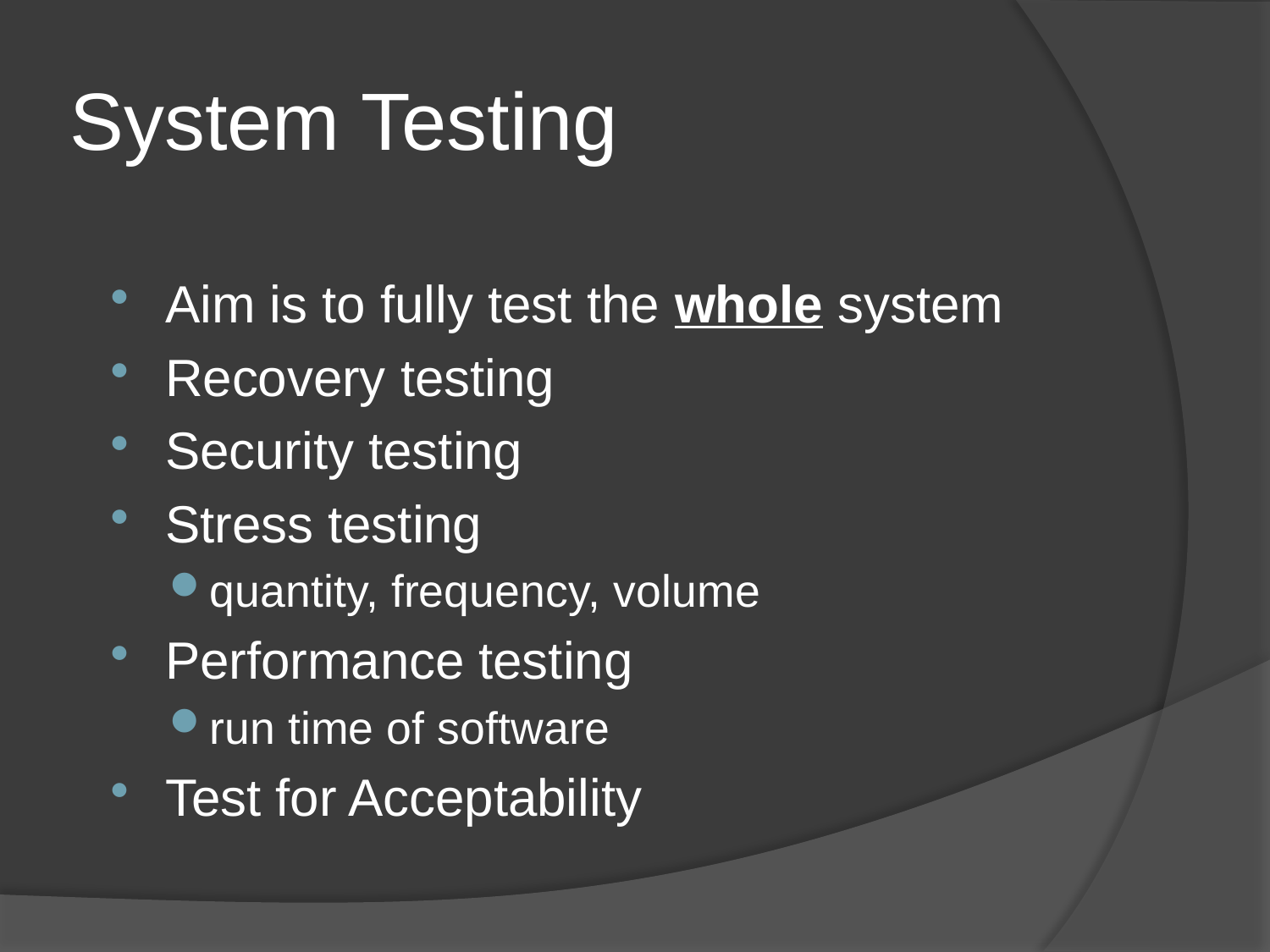

# System Testing
Aim is to fully test the whole system
Recovery testing
Security testing
Stress testing
quantity, frequency, volume
Performance testing
run time of software
Test for Acceptability